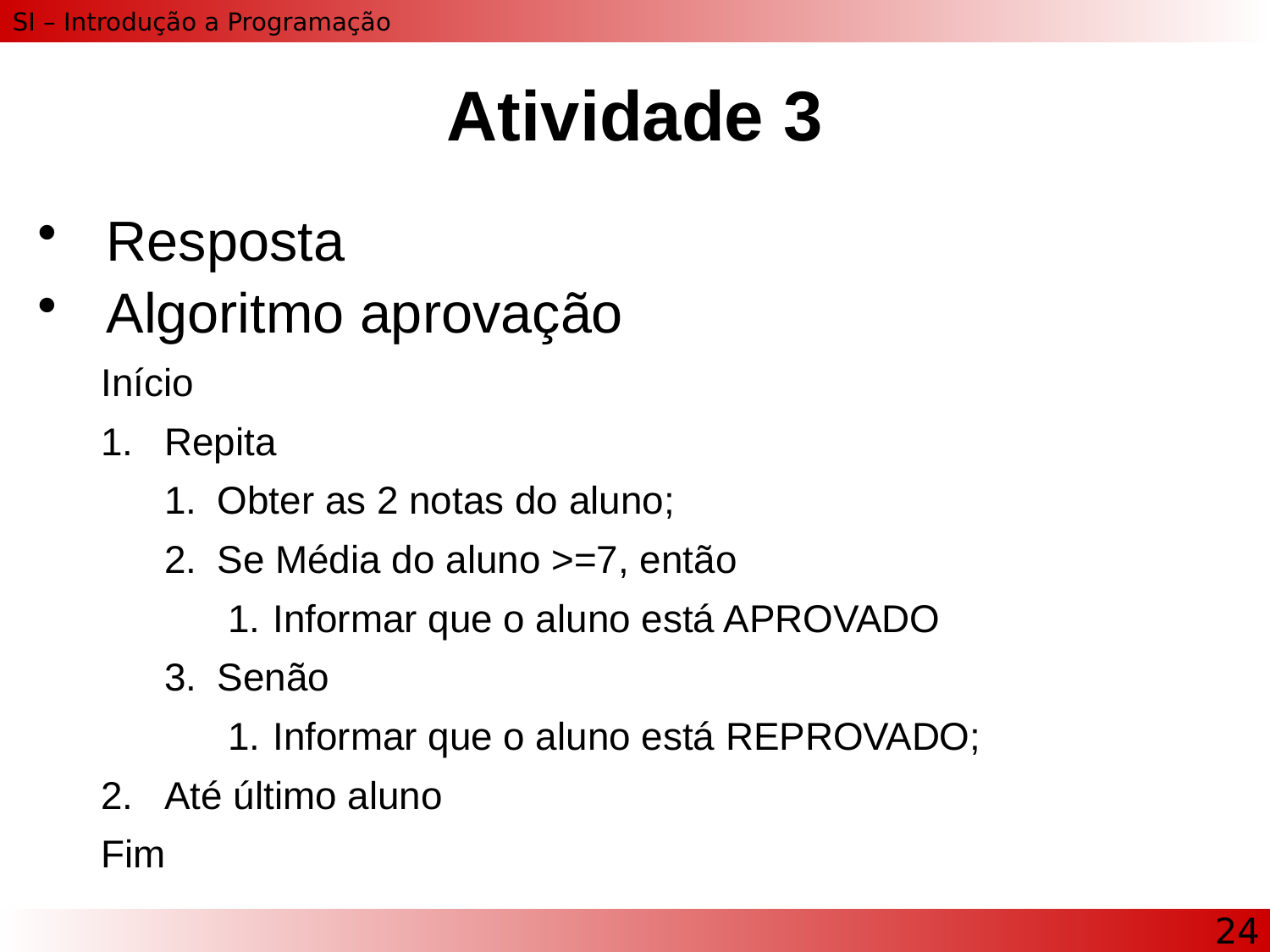

# Atividade 3
Resposta
Algoritmo aprovação
Início
Repita
Obter as 2 notas do aluno;
Se Média do aluno >=7, então
Informar que o aluno está APROVADO
Senão
Informar que o aluno está REPROVADO;
Até último aluno
Fim

24